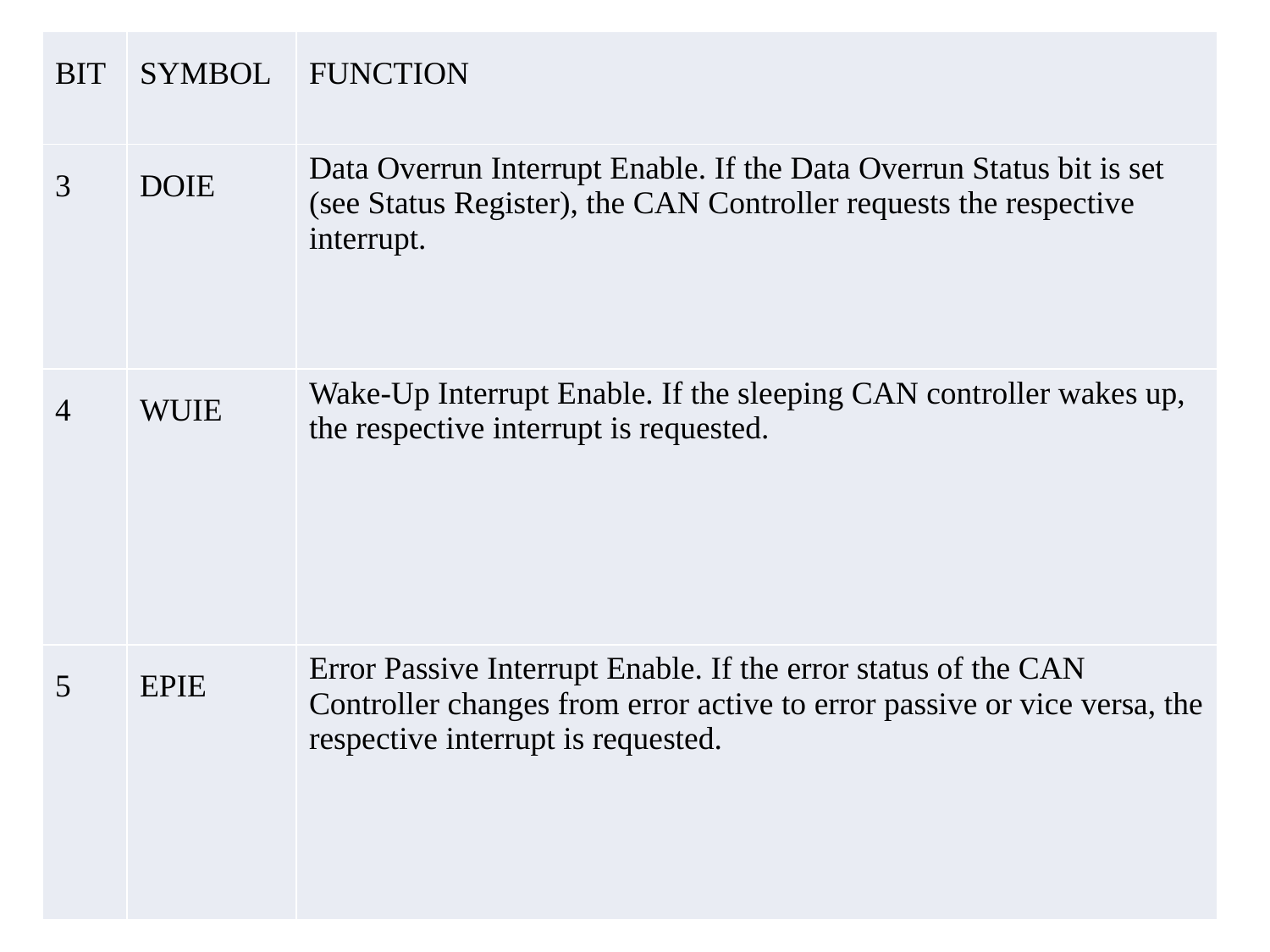

| BIT | SYMBOL | FUNCTION |
| --- | --- | --- |
| 3 | DOIE | Data Overrun Interrupt Enable. If the Data Overrun Status bit is set (see Status Register), the CAN Controller requests the respective interrupt. |
| 4 | WUIE | Wake-Up Interrupt Enable. If the sleeping CAN controller wakes up, the respective interrupt is requested. |
| 5 | EPIE | Error Passive Interrupt Enable. If the error status of the CAN Controller changes from error active to error passive or vice versa, the respective interrupt is requested. |